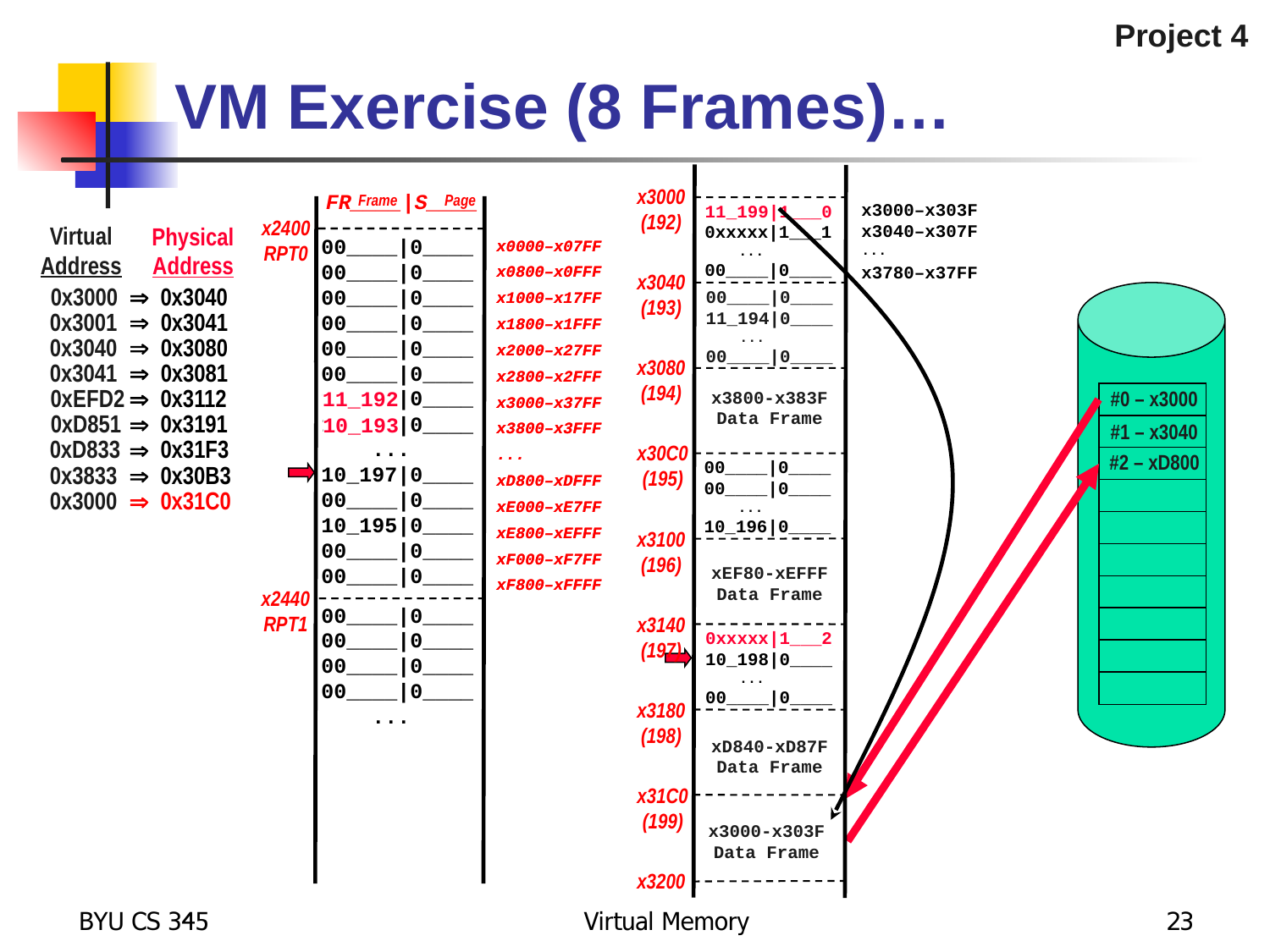

Project 4
# VM Exercise (8 Frames)…

x3000
(192)

x3040
(193)

x3080
(194)

x30C0
(195)

x3100
(196)

x3140
(197)

x3180
(198)

x31C0
(199)

x3200

FR____|S____
Frame
Page
x3000–x303F
x3040–x307F
...
x3780–x37FF
11_192

0xxxxx|1___0
0xxxxx|1___1
    ...
00____|0____
11_199|1___0

x2400
RPT0
Virtual
Address
Physical
Address
00____|0____
00____|0____
00____|0____
00____|0____
00____|0____
00____|0____
10_192|0____
11_193|0____
    ...
10_197|0____
00____|0____
10_195|0____
00____|0____
00____|0____

x0000–x07FF
x0800–x0FFF
x1000–x17FF
x1800–x1FFF
x2000–x27FF
x2800–x2FFF
x3000–x37FF
x3800–x3FFF
...
xD800–xDFFF
xE000–xE7FF
xE800–xEFFF
xF000–xF7FF
xF800–xFFFF
x0000–x07FF
x0800–x0FFF
x1000–x17FF
x1800–x1FFF
x2000–x27FF
x2800–x2FFF
x3000–x37FF
x3800–x3FFF
...
xD800–xDFFF
xE000–xE7FF
xE800–xEFFF
xF000–xF7FF
xF800–xFFFF
0x3000
⇒  0x3040
00____|0____
11_194|0____
    ...
00____|0____

0x3001
 ⇒  0x3041
x3000-x303F
Data Frame
0x3040
 ⇒  0x3080
0x3041
 ⇒  0x3081

10_193

0xEFD2
⇒  0x3112
#0 – x3000
x3800-x383F
Data Frame
x3040-x307F
Data Frame

x3000-x303F
Data Frame
0xD851
⇒  0x3191
#1 – x3040
0xD833
⇒  0x31F3
#2 – xD800

0xxxxx|1___2

00____|0____
00____|0____
    ...
10_196|0____
0x3833
⇒  0x30B3
0x3000
⇒  0x31C0
xEF80-xEFFF
Data Frame
x2440
RPT1
00____|0____
00____|0____
00____|0____
00____|0____
    ...

10_199|0____
10_198|0____
    ...
00____|0____

xD840-xD87F
Data Frame
xD800-xD83F
Data Frame
BYU CS 345
Virtual Memory
23